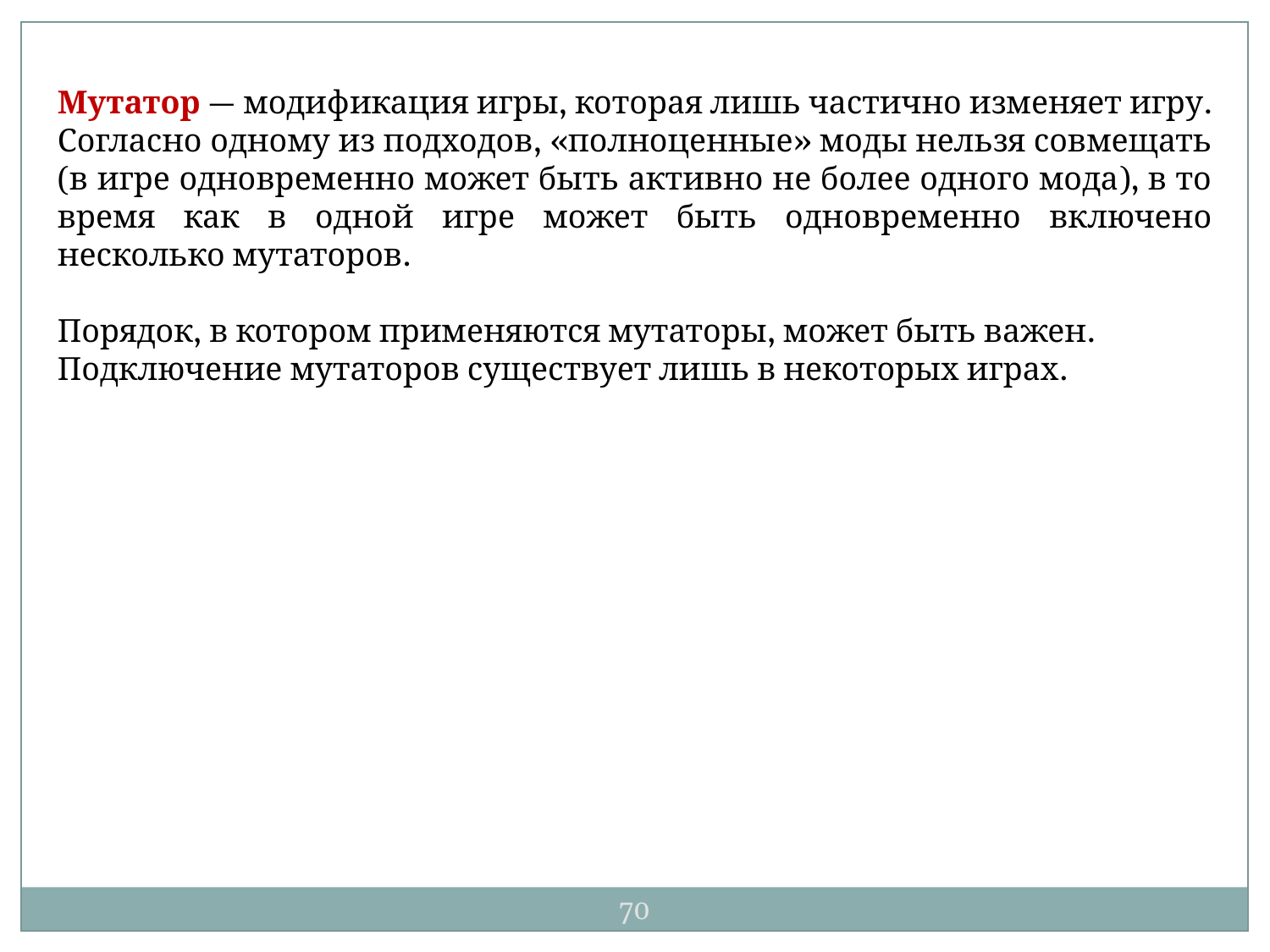

Мутатор — модификация игры, которая лишь частично изменяет игру.
Согласно одному из подходов, «полноценные» моды нельзя совмещать (в игре одновременно может быть активно не более одного мода), в то время как в одной игре может быть одновременно включено несколько мутаторов.

Порядок, в котором применяются мутаторы, может быть важен.
Подключение мутаторов существует лишь в некоторых играх.
70